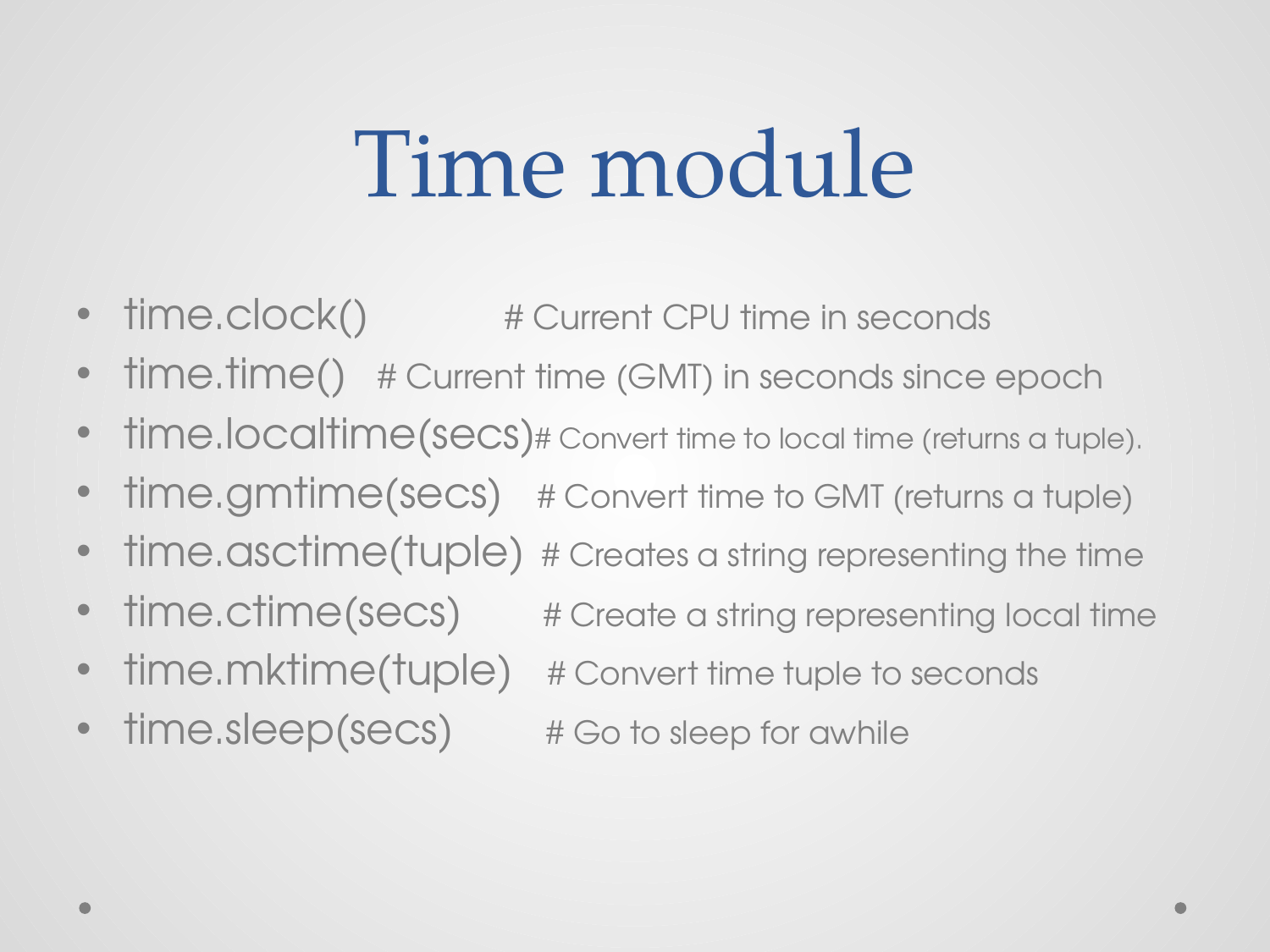

# Time module

time.clock() 	# Current CPU time in seconds
time.time() 	# Current time (GMT) in seconds since epoch
time.localtime(secs)# Convert time to local time (returns a tuple).
time.gmtime(secs)   # Convert time to GMT (returns a tuple)
time.asctime(tuple)  # Creates a string representing the time
time.ctime(secs)       # Create a string representing local time
time.mktime(tuple)   # Convert time tuple to seconds
time.sleep(secs)        # Go to sleep for awhile